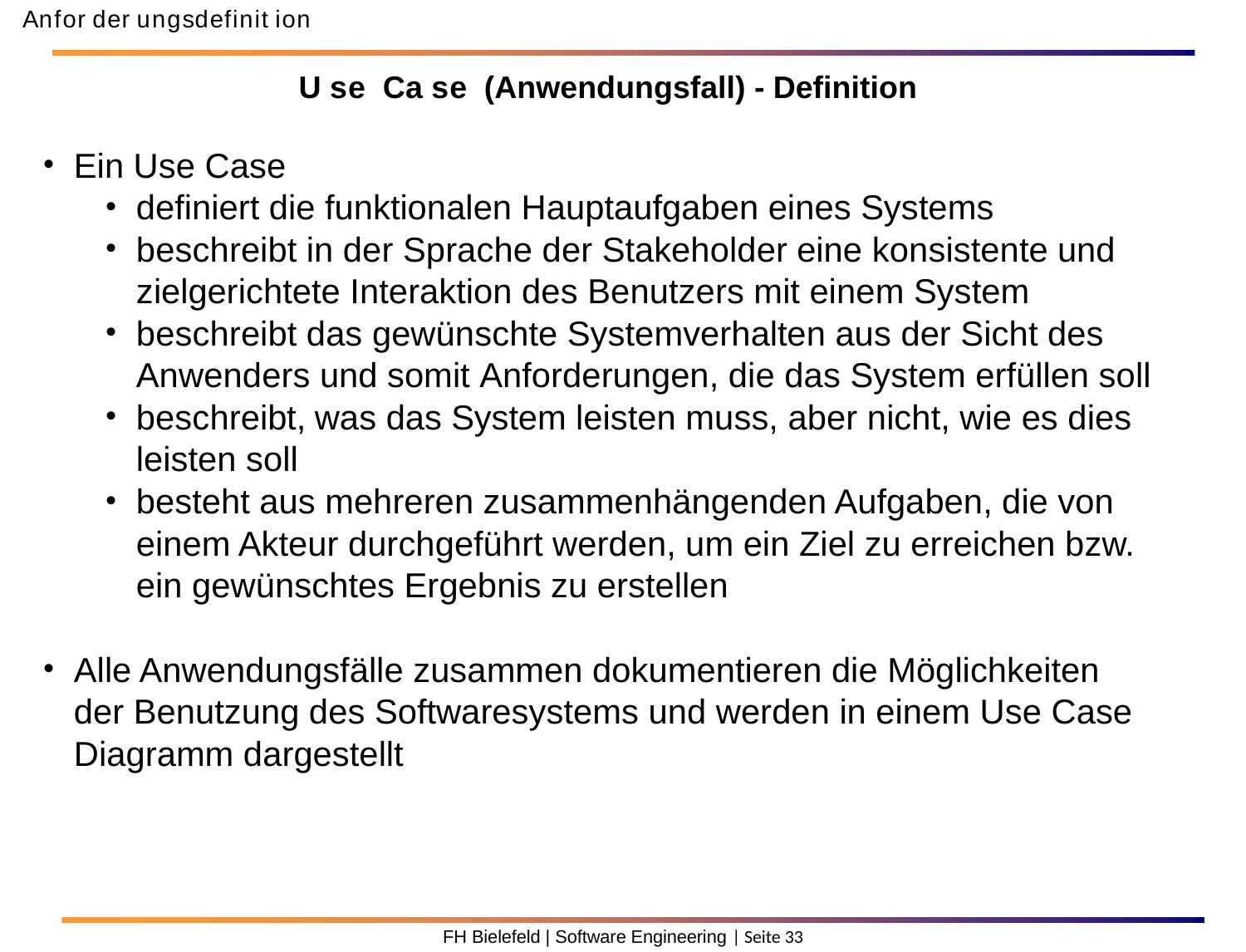

Anfor der ungsdefinit ion

U se  Ca se  (Anwendungsfall) - Definition

Ein Use Case
definiert die funktionalen Hauptaufgaben eines Systems
beschreibt in der Sprache der Stakeholder eine konsistente und zielgerichtete Interaktion des Benutzers mit einem System
beschreibt das gewünschte Systemverhalten aus der Sicht des Anwenders und somit Anforderungen, die das System erfüllen soll
beschreibt, was das System leisten muss, aber nicht, wie es dies leisten soll
besteht aus mehreren zusammenhängenden Aufgaben, die von einem Akteur durchgeführt werden, um ein Ziel zu erreichen bzw. ein gewünschtes Ergebnis zu erstellen

Alle Anwendungsfälle zusammen dokumentieren die Möglichkeiten der Benutzung des Softwaresystems und werden in einem Use Case Diagramm dargestellt